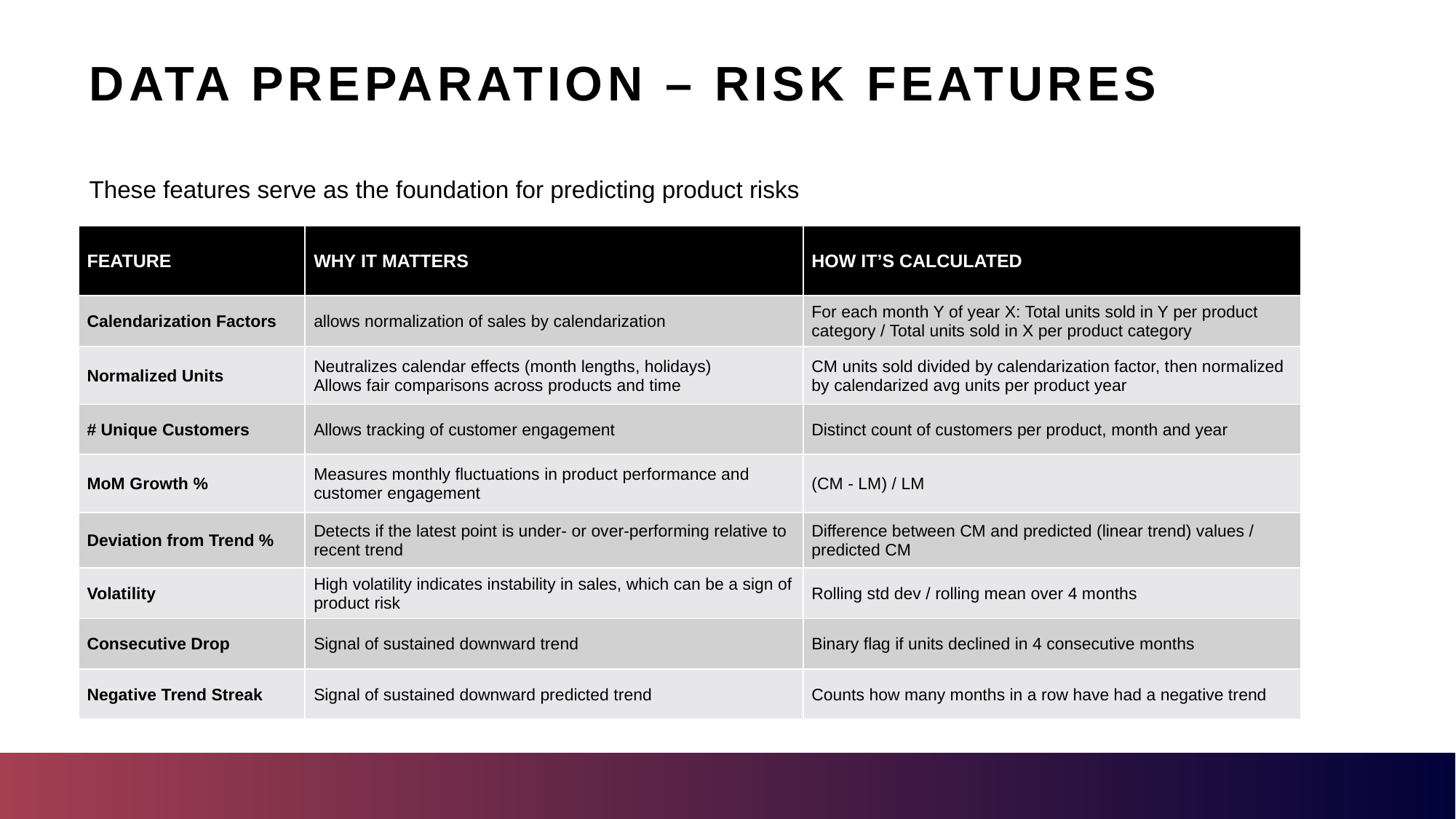

# Data preparation – risk features
These features serve as the foundation for predicting product risks
| FEATURE | WHY IT MATTERS | HOW IT’S CALCULATED |
| --- | --- | --- |
| Calendarization Factors | allows normalization of sales by calendarization | For each month Y of year X: Total units sold in Y per product category / Total units sold in X per product category |
| Normalized Units | Neutralizes calendar effects (month lengths, holidays) Allows fair comparisons across products and time | CM units sold divided by calendarization factor, then normalized by calendarized avg units per product year |
| # Unique Customers | Allows tracking of customer engagement | Distinct count of customers per product, month and year |
| MoM Growth % | Measures monthly fluctuations in product performance and customer engagement | (CM - LM) / LM |
| Deviation from Trend % | Detects if the latest point is under- or over-performing relative to recent trend | Difference between CM and predicted (linear trend) values / predicted CM |
| Volatility | High volatility indicates instability in sales, which can be a sign of product risk | Rolling std dev / rolling mean over 4 months |
| Consecutive Drop | Signal of sustained downward trend | Binary flag if units declined in 4 consecutive months |
| Negative Trend Streak | Signal of sustained downward predicted trend | Counts how many months in a row have had a negative trend |